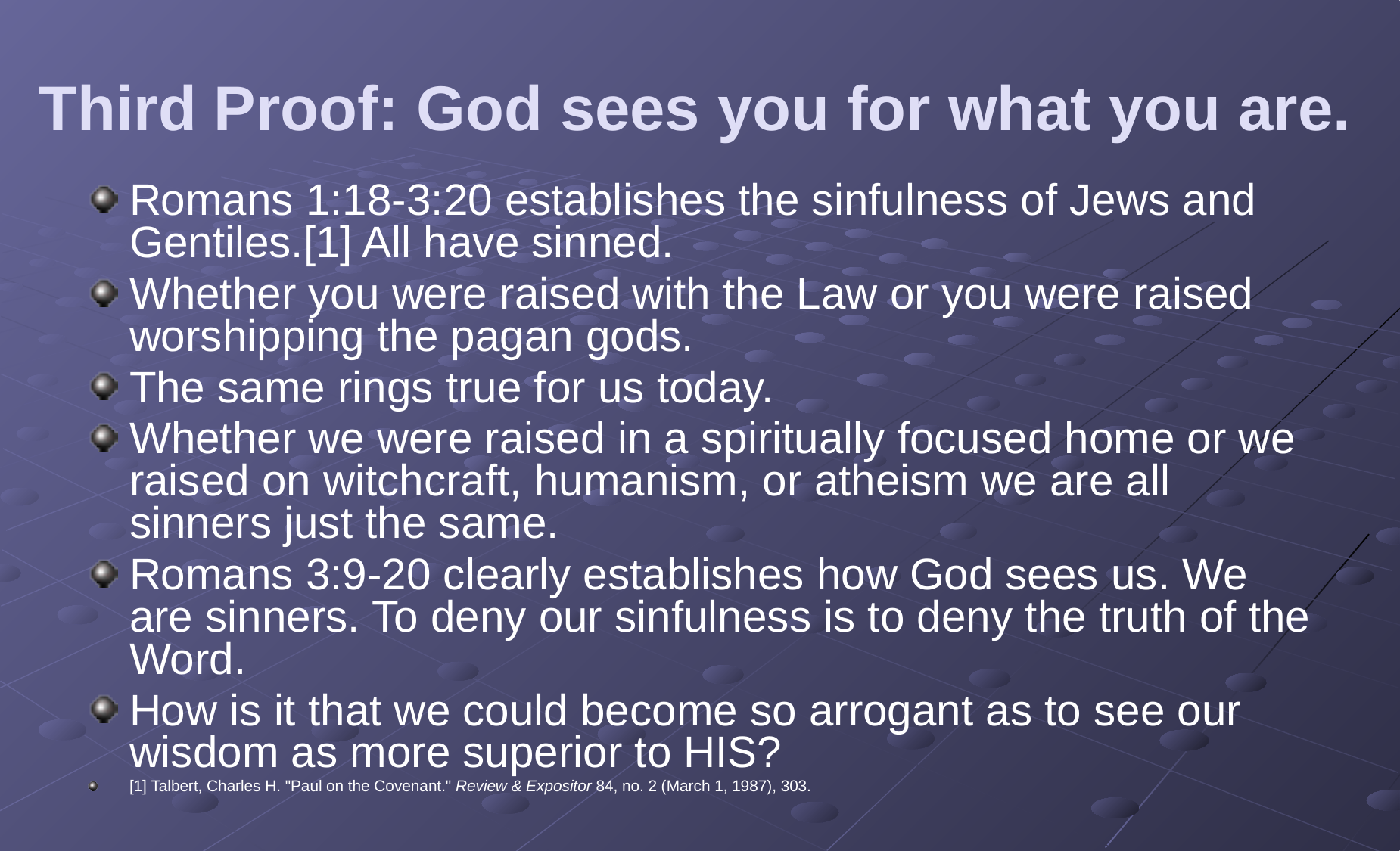

# Third Proof: God sees you for what you are.
Romans 1:18-3:20 establishes the sinfulness of Jews and Gentiles.[1] All have sinned.
Whether you were raised with the Law or you were raised worshipping the pagan gods.
The same rings true for us today.
Whether we were raised in a spiritually focused home or we raised on witchcraft, humanism, or atheism we are all sinners just the same.
Romans 3:9-20 clearly establishes how God sees us. We are sinners. To deny our sinfulness is to deny the truth of the Word.
How is it that we could become so arrogant as to see our wisdom as more superior to HIS?
[1] Talbert, Charles H. "Paul on the Covenant." Review & Expositor 84, no. 2 (March 1, 1987), 303.